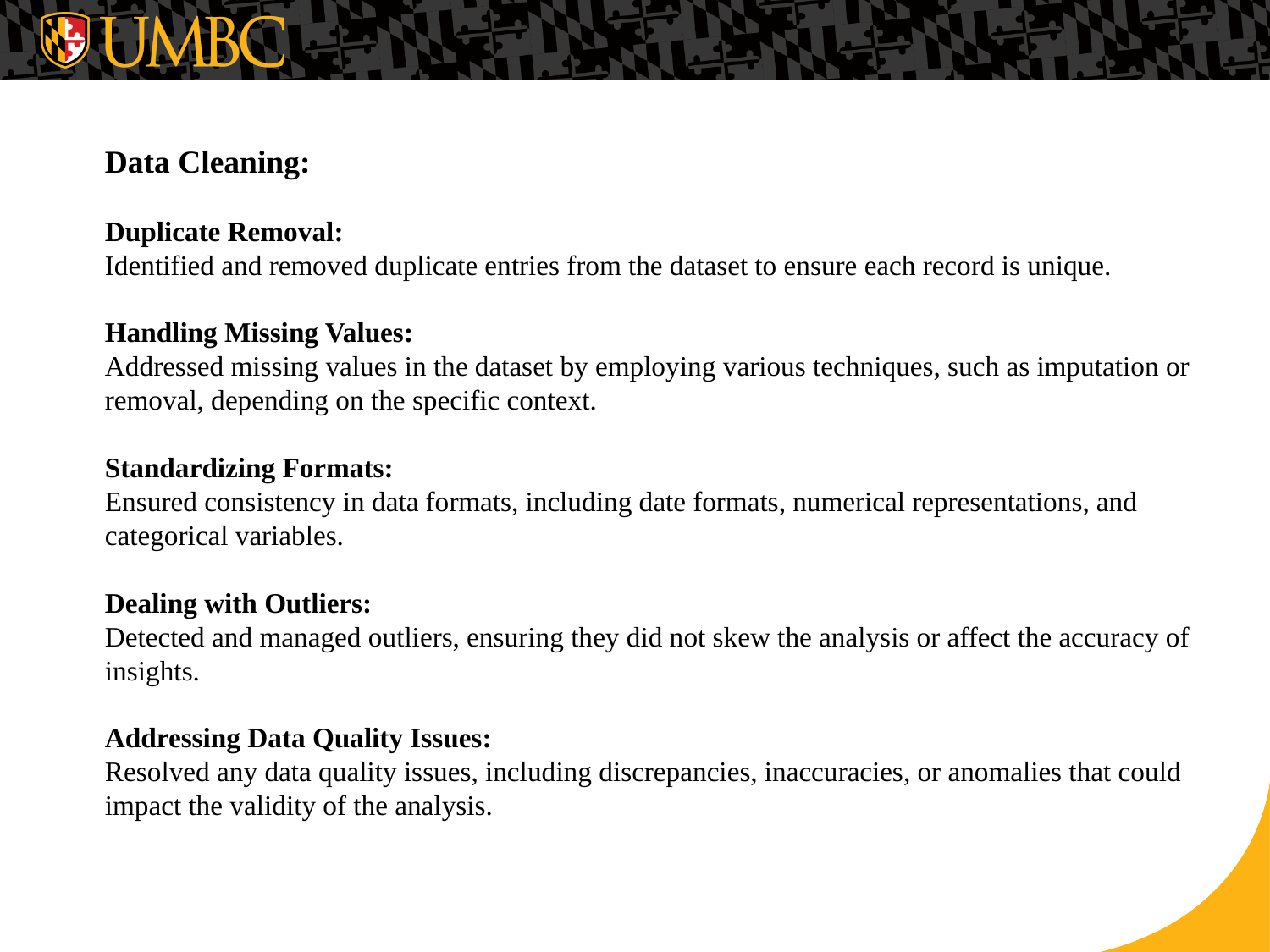

Data Cleaning:

Duplicate Removal:
Identified and removed duplicate entries from the dataset to ensure each record is unique.

Handling Missing Values:
Addressed missing values in the dataset by employing various techniques, such as imputation or removal, depending on the specific context.

Standardizing Formats:
Ensured consistency in data formats, including date formats, numerical representations, and categorical variables.

Dealing with Outliers:
Detected and managed outliers, ensuring they did not skew the analysis or affect the accuracy of insights.

Addressing Data Quality Issues:
Resolved any data quality issues, including discrepancies, inaccuracies, or anomalies that could impact the validity of the analysis.